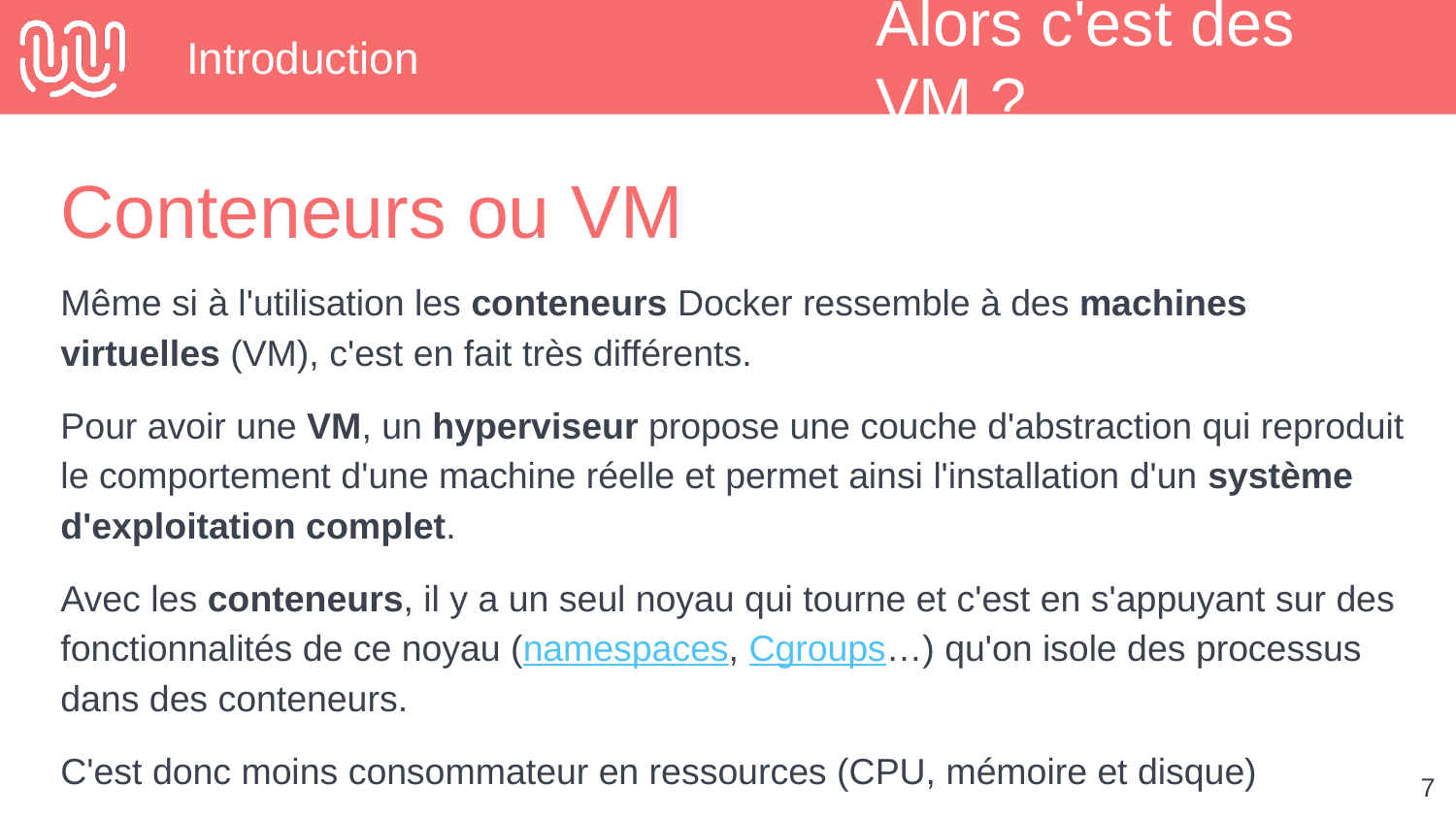

# Introduction
Alors c'est des VM ?
Conteneurs ou VM
Même si à l'utilisation les conteneurs Docker ressemble à des machines virtuelles (VM), c'est en fait très différents.

Pour avoir une VM, un hyperviseur propose une couche d'abstraction qui reproduit le comportement d'une machine réelle et permet ainsi l'installation d'un système d'exploitation complet.

Avec les conteneurs, il y a un seul noyau qui tourne et c'est en s'appuyant sur des fonctionnalités de ce noyau (namespaces, Cgroups…) qu'on isole des processus dans des conteneurs.

C'est donc moins consommateur en ressources (CPU, mémoire et disque)
7